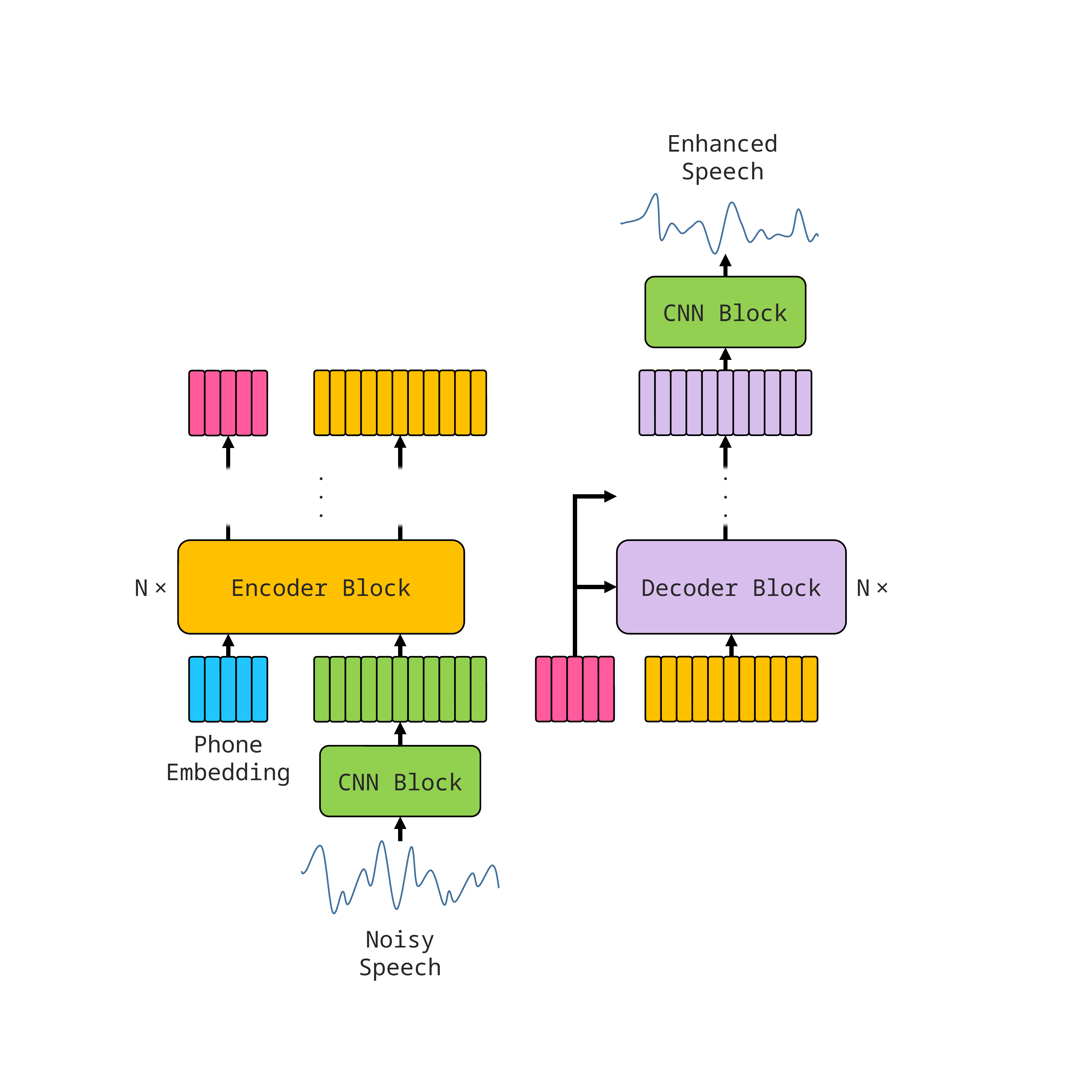

Enhanced
Speech

CNN Block

·
·
·
·
·
·
Encoder Block
Decoder Block
N ×
N ×

Phone
Embedding
CNN Block

Noisy
Speech